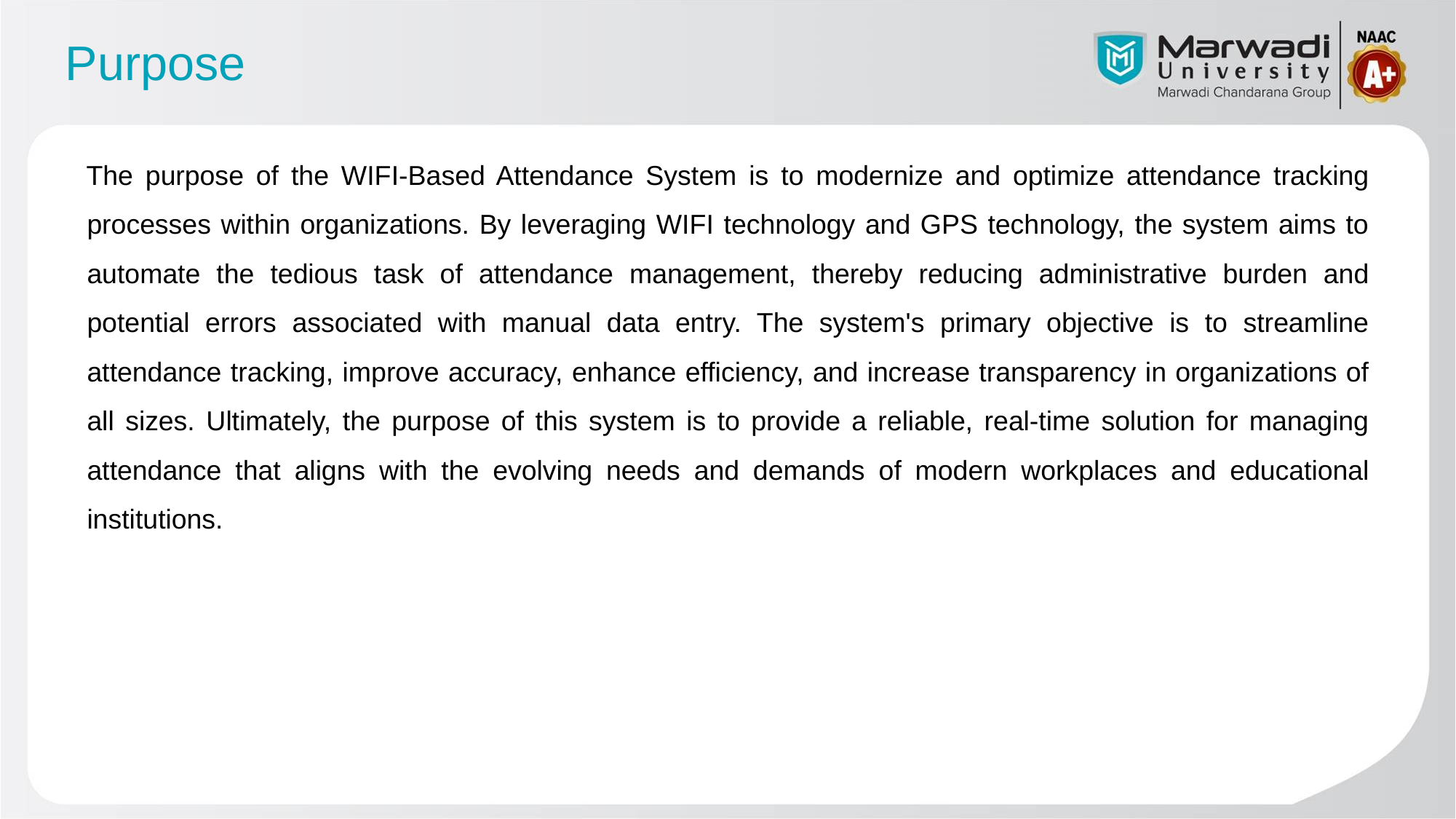

# Purpose
The purpose of the WIFI-Based Attendance System is to modernize and optimize attendance tracking processes within organizations. By leveraging WIFI technology and GPS technology, the system aims to automate the tedious task of attendance management, thereby reducing administrative burden and potential errors associated with manual data entry. The system's primary objective is to streamline attendance tracking, improve accuracy, enhance efficiency, and increase transparency in organizations of all sizes. Ultimately, the purpose of this system is to provide a reliable, real-time solution for managing attendance that aligns with the evolving needs and demands of modern workplaces and educational institutions.